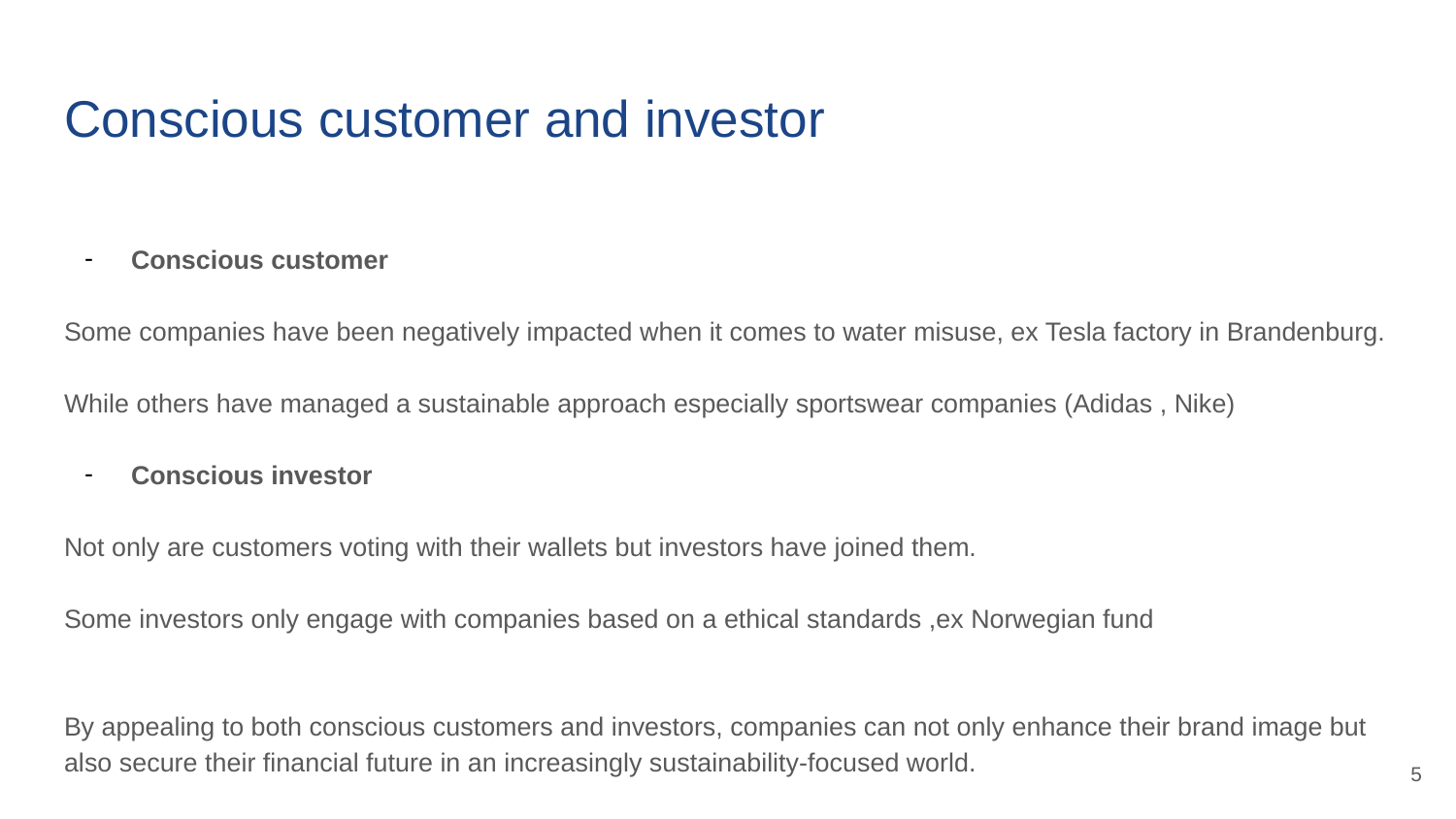

# Conscious customer and investor

Conscious customer

Some companies have been negatively impacted when it comes to water misuse, ex Tesla factory in Brandenburg.

While others have managed a sustainable approach especially sportswear companies (Adidas , Nike)

Conscious investor

Not only are customers voting with their wallets but investors have joined them.

Some investors only engage with companies based on a ethical standards ,ex Norwegian fund

By appealing to both conscious customers and investors, companies can not only enhance their brand image but also secure their financial future in an increasingly sustainability-focused world.

5